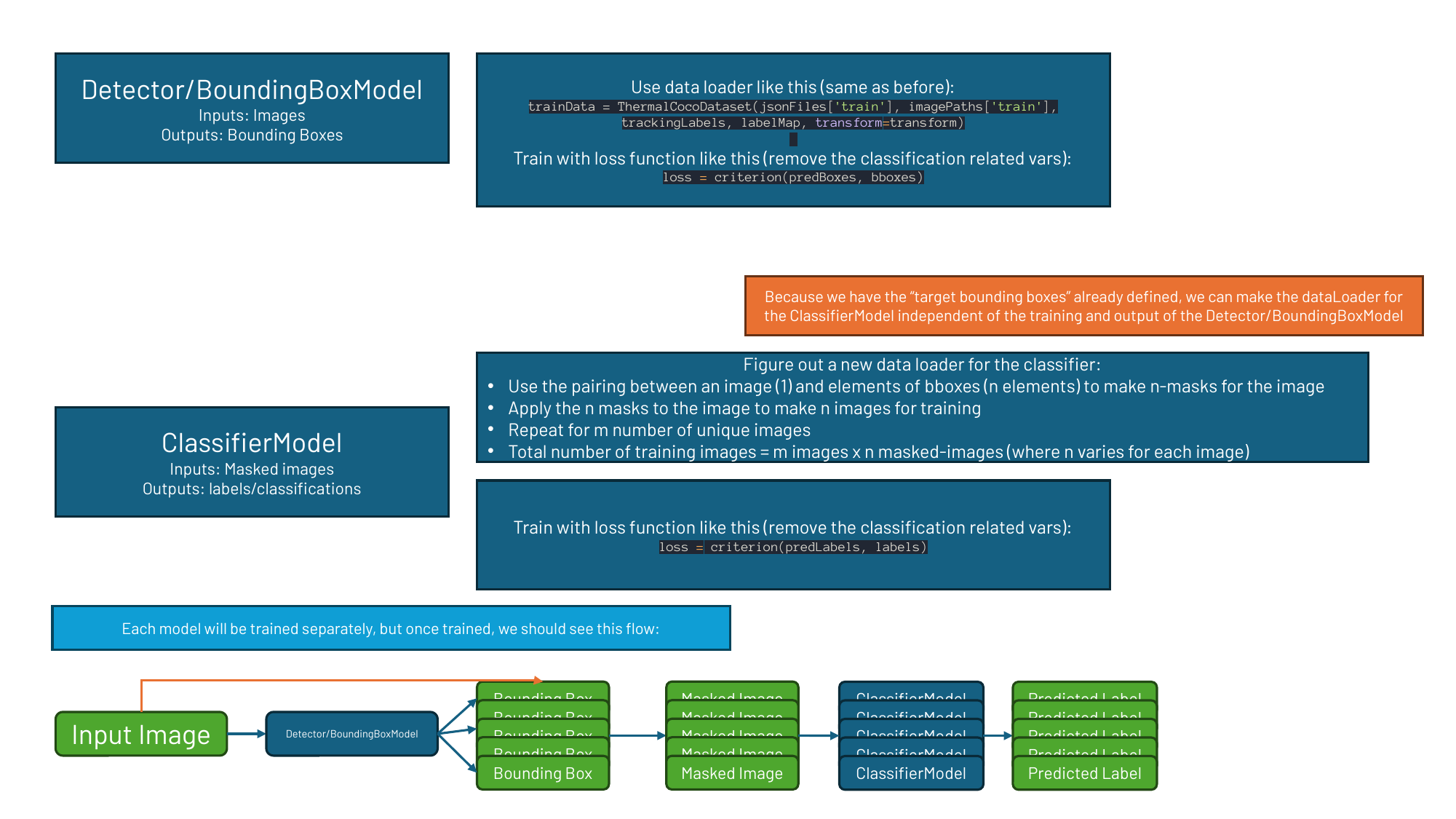

Detector/BoundingBoxModel
Inputs: Images
Outputs: Bounding Boxes
Use data loader like this (same as before):
trainData = ThermalCocoDataset(jsonFiles['train'], imagePaths['train'], trackingLabels, labelMap, transform=transform)

Train with loss function like this (remove the classification related vars):
loss = criterion(predBoxes, bboxes)
Because we have the “target bounding boxes” already defined, we can make the dataLoader for the ClassifierModel independent of the training and output of the Detector/BoundingBoxModel
Figure out a new data loader for the classifier:
Use the pairing between an image (1) and elements of bboxes (n elements) to make n-masks for the image
Apply the n masks to the image to make n images for training
Repeat for m number of unique images
Total number of training images = m images x n masked-images (where n varies for each image)
ClassifierModel
Inputs: Masked images
Outputs: labels/classifications
Train with loss function like this (remove the classification related vars):
loss = criterion(predLabels, labels)
Each model will be trained separately, but once trained, we should see this flow:
Bounding Box
Masked Image
ClassifierModel
Predicted Label
Bounding Box
Masked Image
ClassifierModel
Predicted Label
Input Image
Detector/BoundingBoxModel
Bounding Box
Masked Image
ClassifierModel
Predicted Label
Bounding Box
Masked Image
ClassifierModel
Predicted Label
Bounding Box
Masked Image
ClassifierModel
Predicted Label